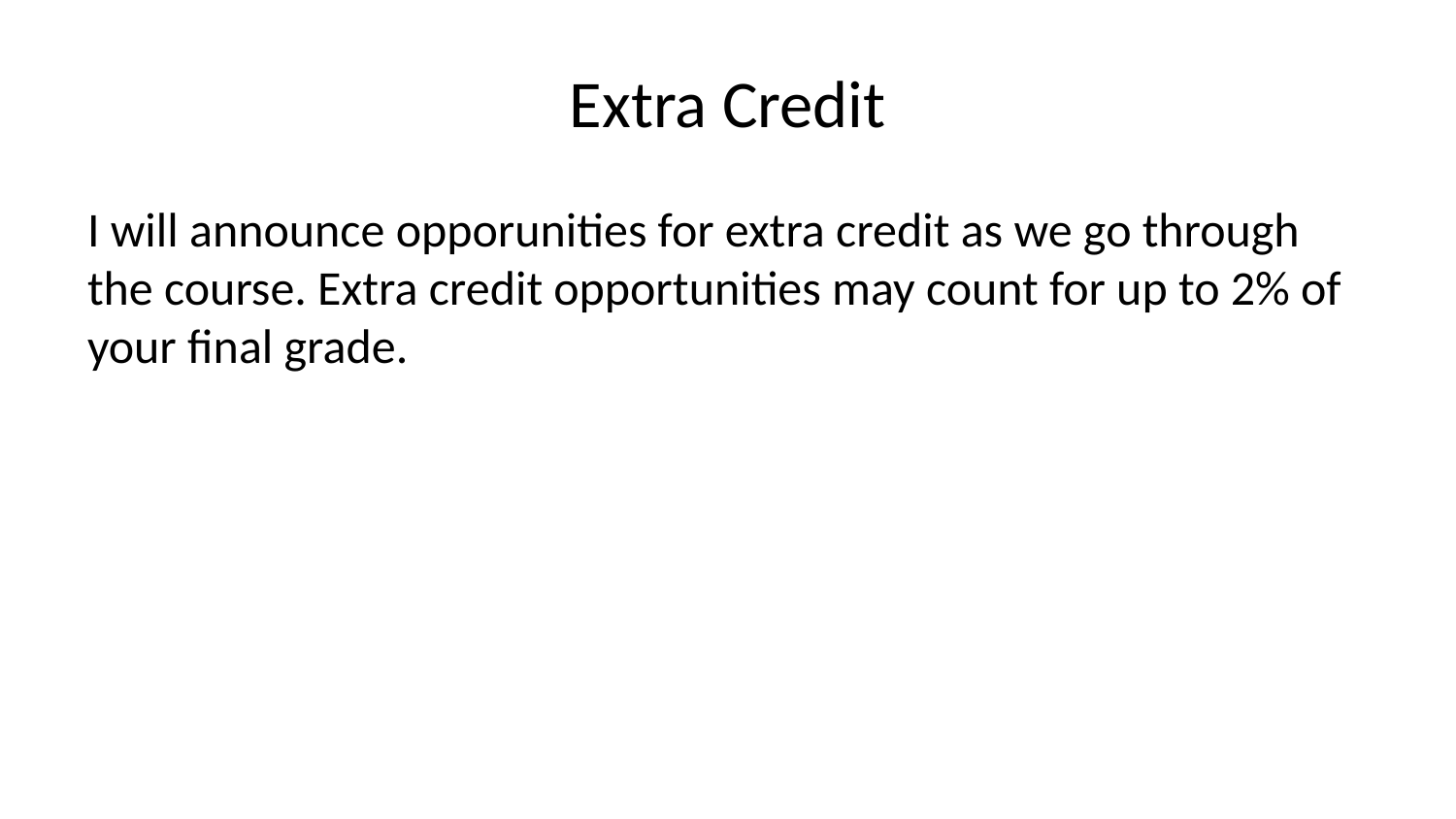

# Extra Credit
I will announce opporunities for extra credit as we go through the course. Extra credit opportunities may count for up to 2% of your final grade.